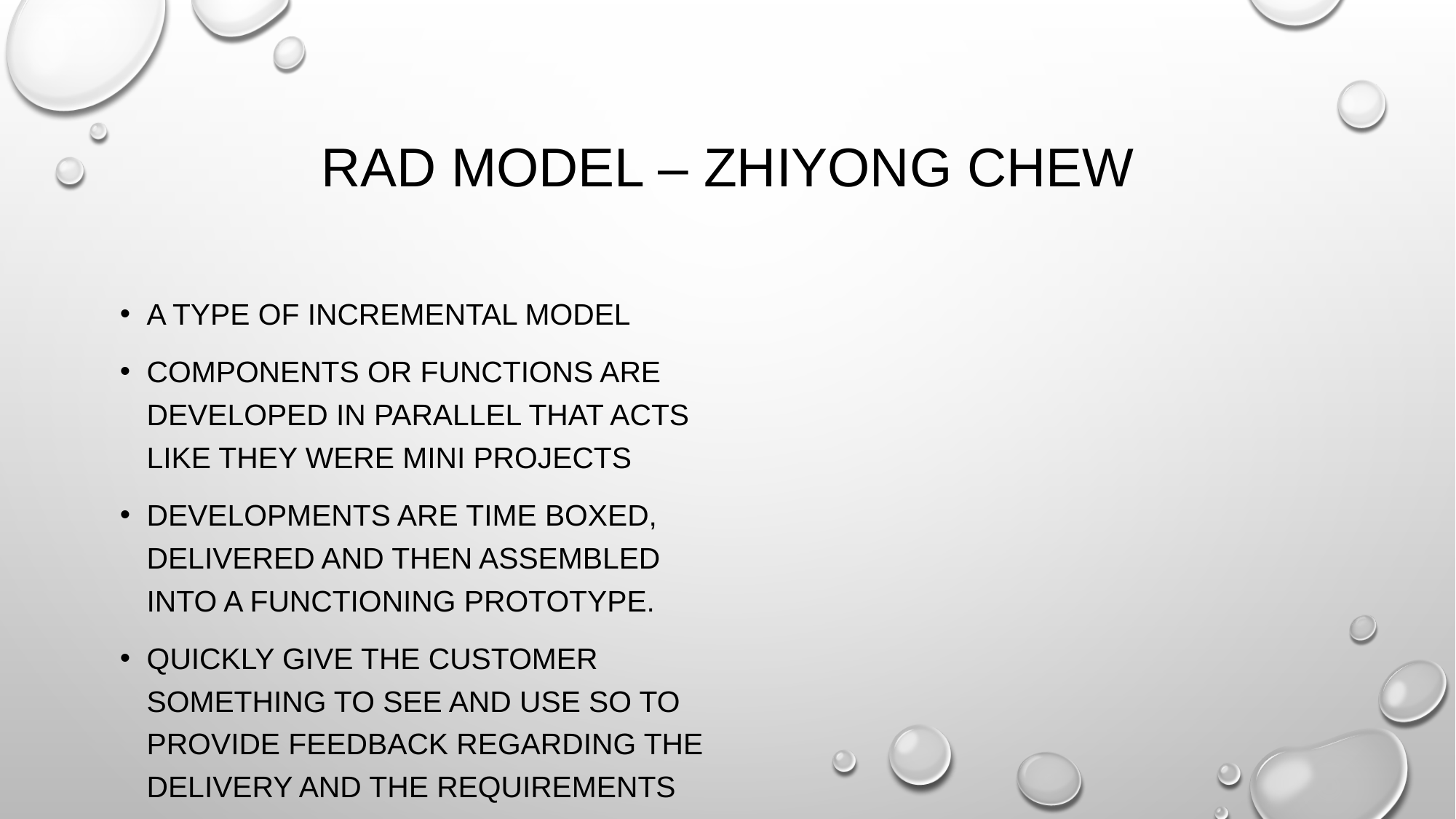

# RAD Model – ZHIYONG CHEW
A type of incremental model
Components or functions are developed in parallel that acts like they were mini projects
Developments are time boxed, delivered and then assembled into a functioning prototype.
Quickly give the customer something to see and use so to provide feedback regarding the delivery and the requirements